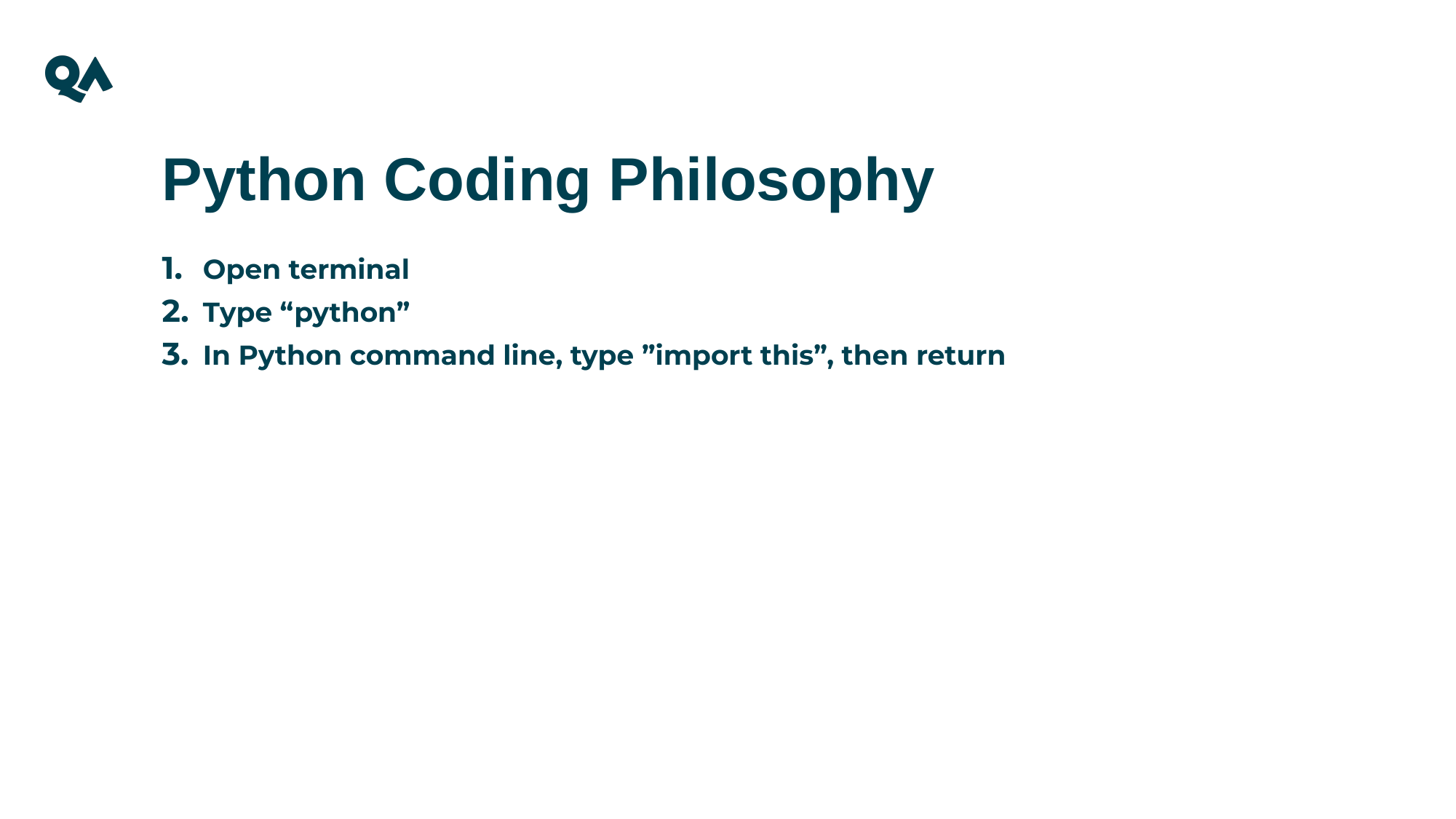

Python Coding Philosophy
Open terminal
Type “python”
In Python command line, type ”import this”, then return